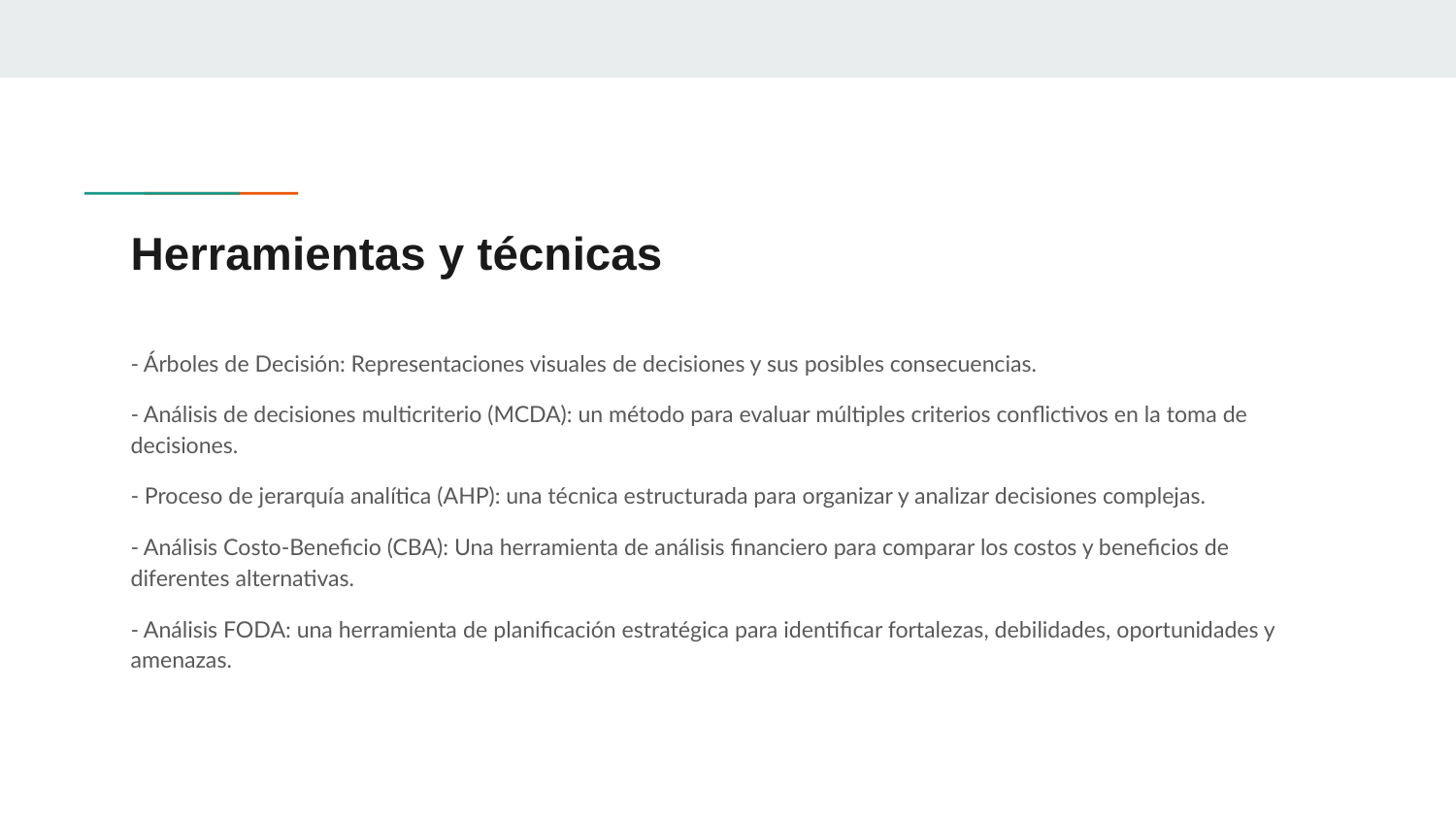

# Herramientas y técnicas
- Árboles de Decisión: Representaciones visuales de decisiones y sus posibles consecuencias.
- Análisis de decisiones multicriterio (MCDA): un método para evaluar múltiples criterios conflictivos en la toma de decisiones.
- Proceso de jerarquía analítica (AHP): una técnica estructurada para organizar y analizar decisiones complejas.
- Análisis Costo-Beneficio (CBA): Una herramienta de análisis financiero para comparar los costos y beneficios de diferentes alternativas.
- Análisis FODA: una herramienta de planificación estratégica para identificar fortalezas, debilidades, oportunidades y amenazas.